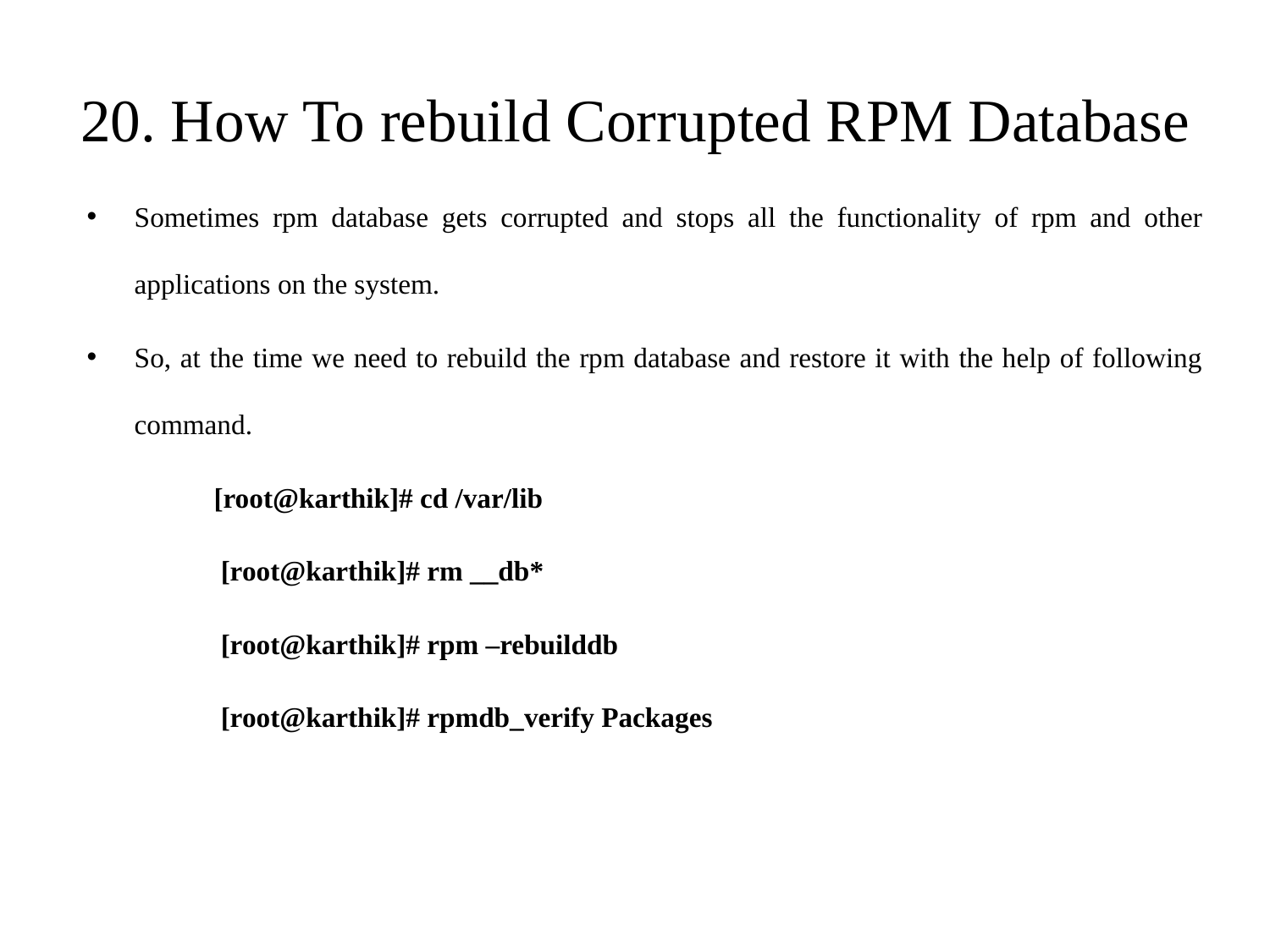

# 20. How To rebuild Corrupted RPM Database
Sometimes rpm database gets corrupted and stops all the functionality of rpm and other applications on the system.
So, at the time we need to rebuild the rpm database and restore it with the help of following command.
[root@karthik]# cd /var/lib
 [root@karthik]# rm __db*
 [root@karthik]# rpm –rebuilddb
 [root@karthik]# rpmdb_verify Packages